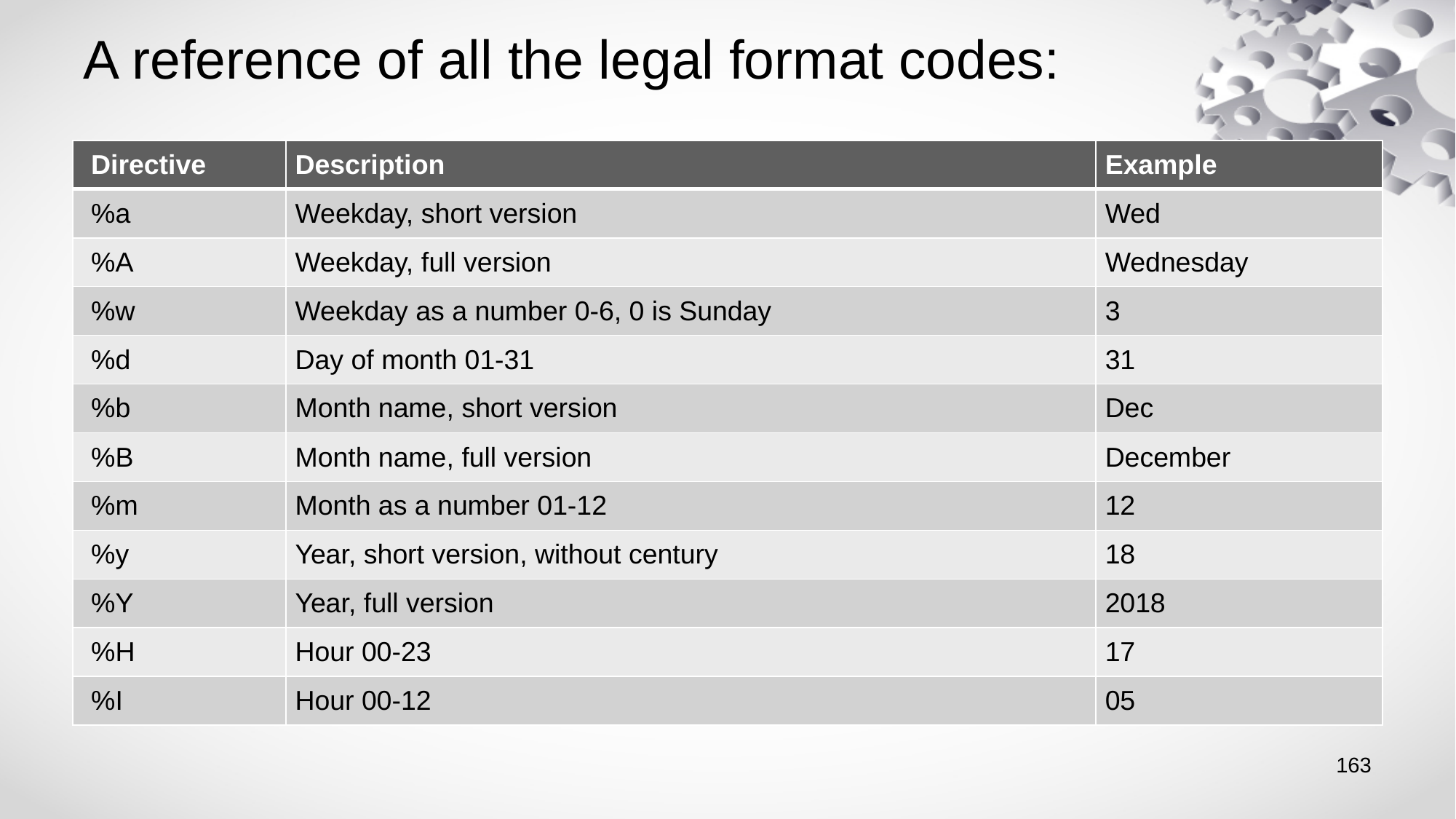

# A reference of all the legal format codes:
| Directive | Description | Example |
| --- | --- | --- |
| %a | Weekday, short version | Wed |
| %A | Weekday, full version | Wednesday |
| %w | Weekday as a number 0-6, 0 is Sunday | 3 |
| %d | Day of month 01-31 | 31 |
| %b | Month name, short version | Dec |
| %B | Month name, full version | December |
| %m | Month as a number 01-12 | 12 |
| %y | Year, short version, without century | 18 |
| %Y | Year, full version | 2018 |
| %H | Hour 00-23 | 17 |
| %I | Hour 00-12 | 05 |
163